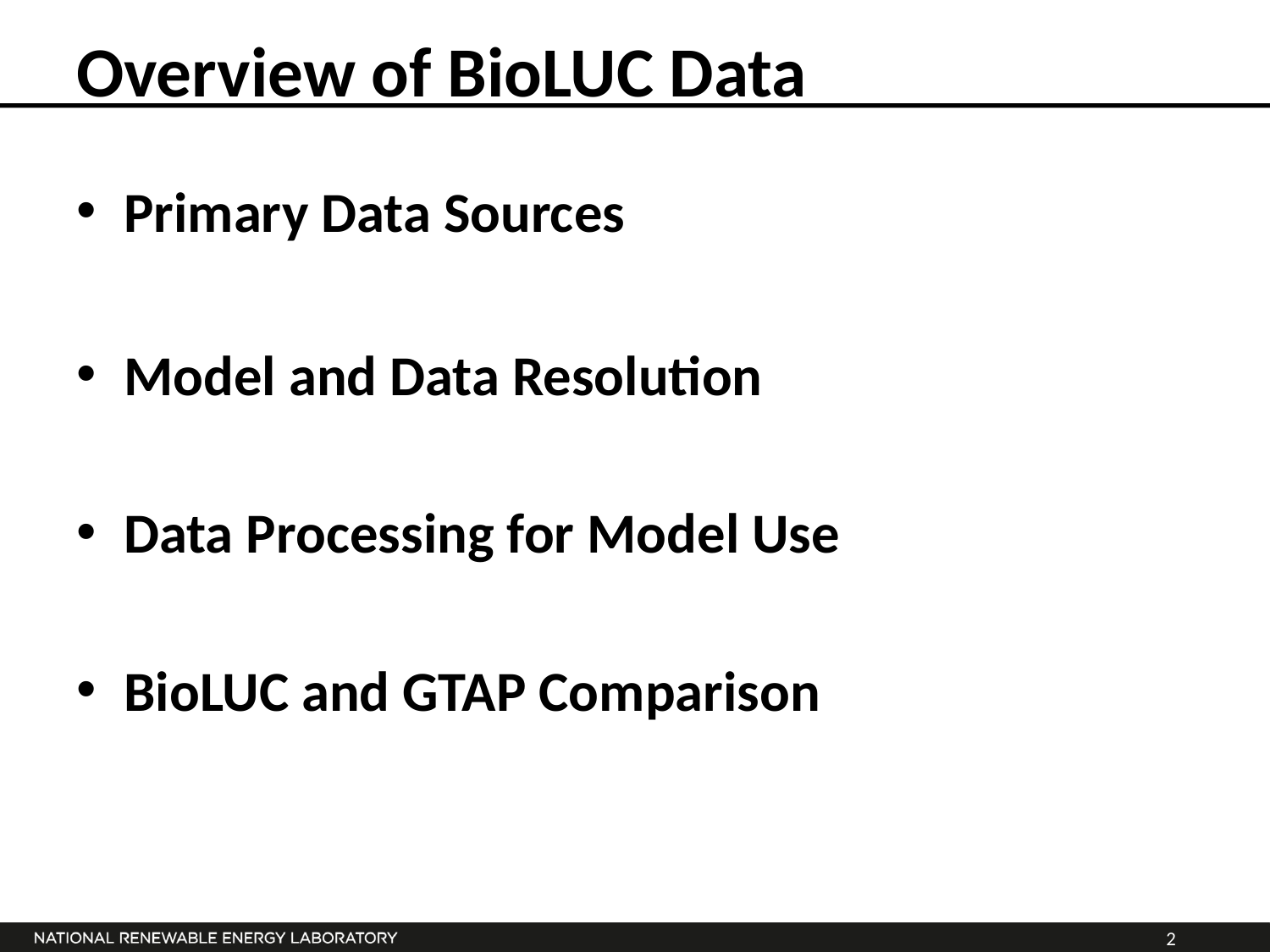

# Overview of BioLUC Data
Primary Data Sources

Model and Data Resolution

Data Processing for Model Use

BioLUC and GTAP Comparison